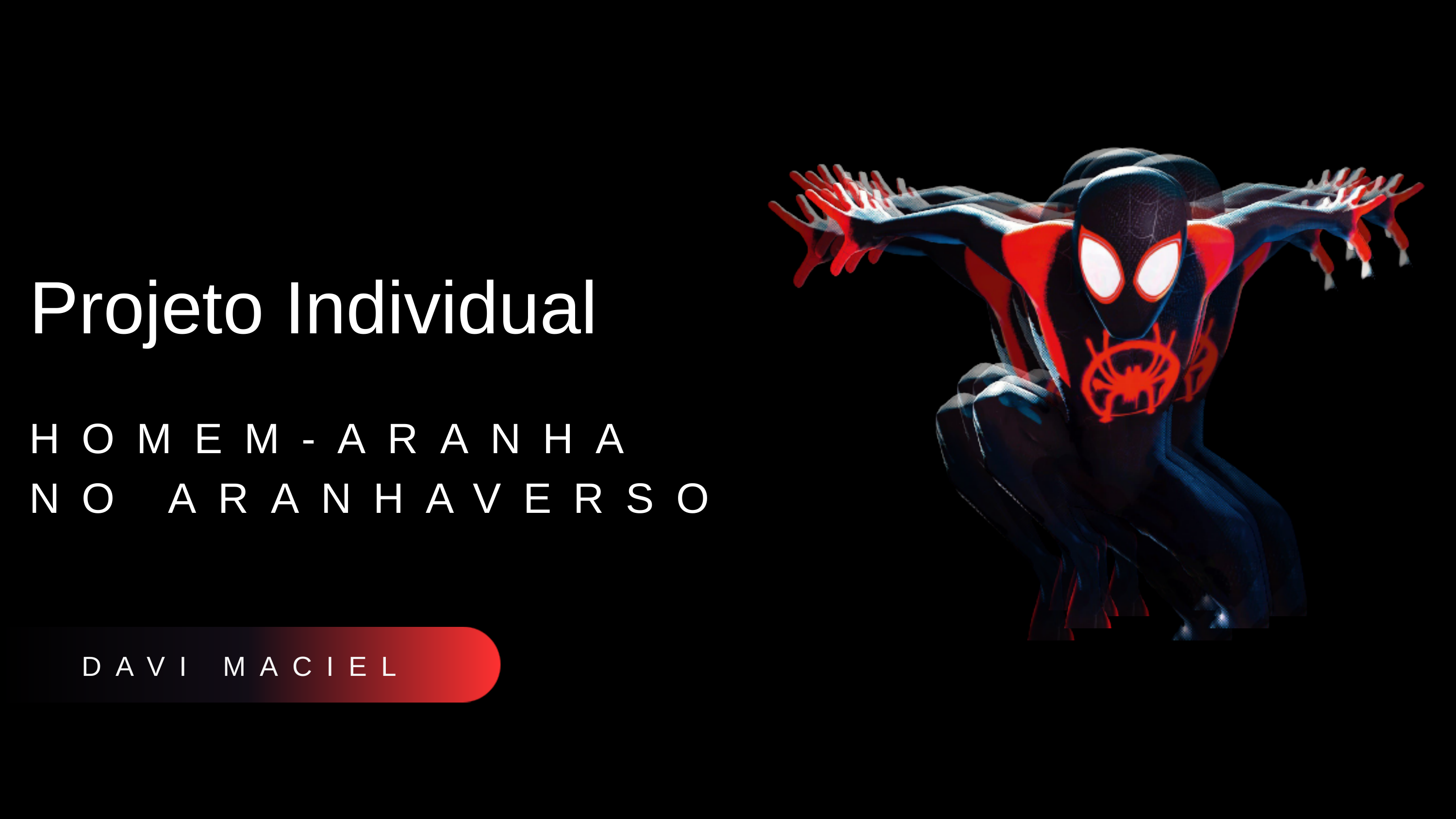

Projeto Individual
HOMEM-ARANHA NO ARANHAVERSO

DAVI MACIEL